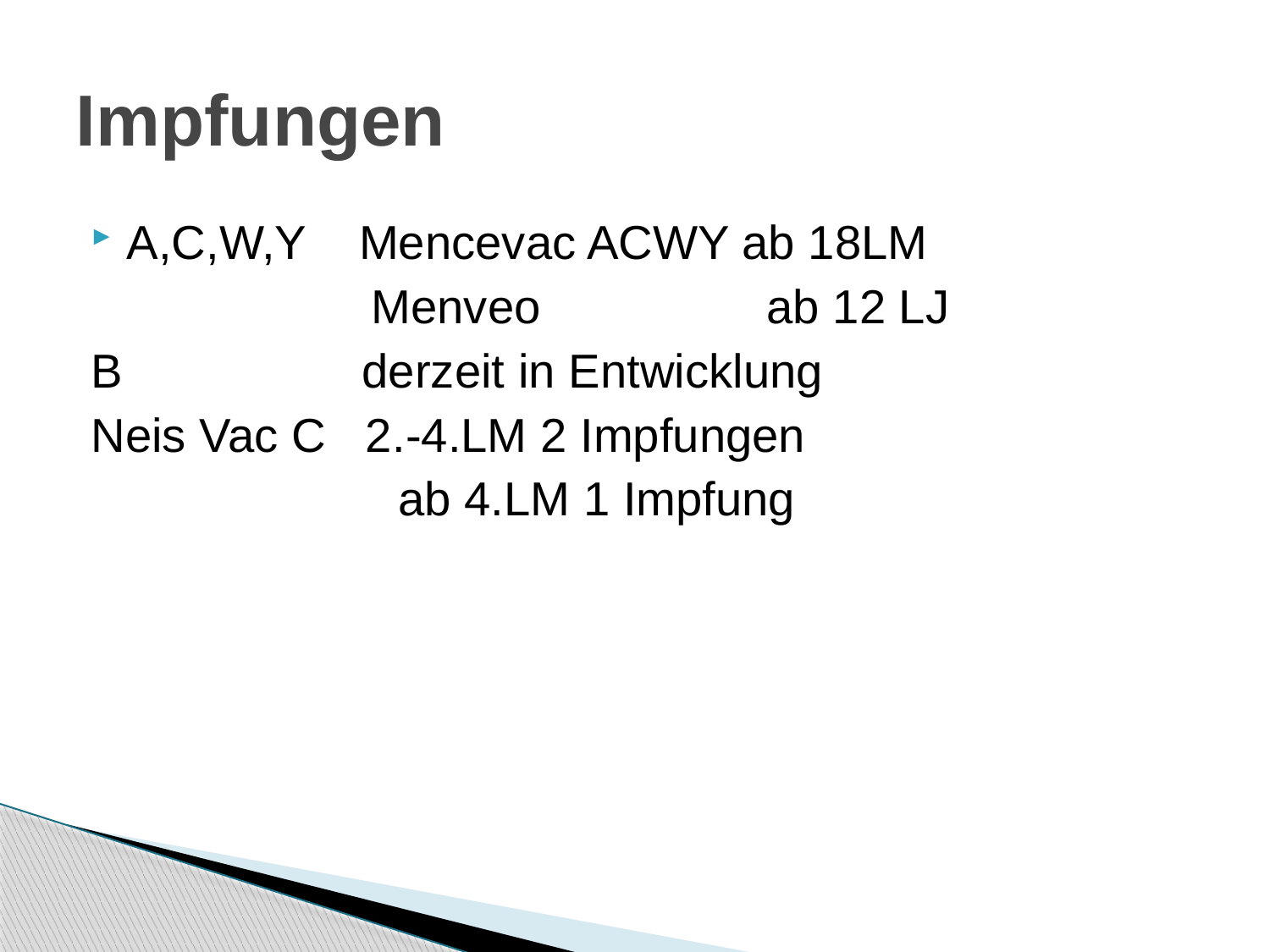

# Impfungen
A,C,W,Y    Mencevac ACWY ab 18LM
                     Menveo                 ab 12 LJ
B                  derzeit in Entwicklung
Neis Vac C   2.-4.LM 2 Impfungen
                       ab 4.LM 1 Impfung